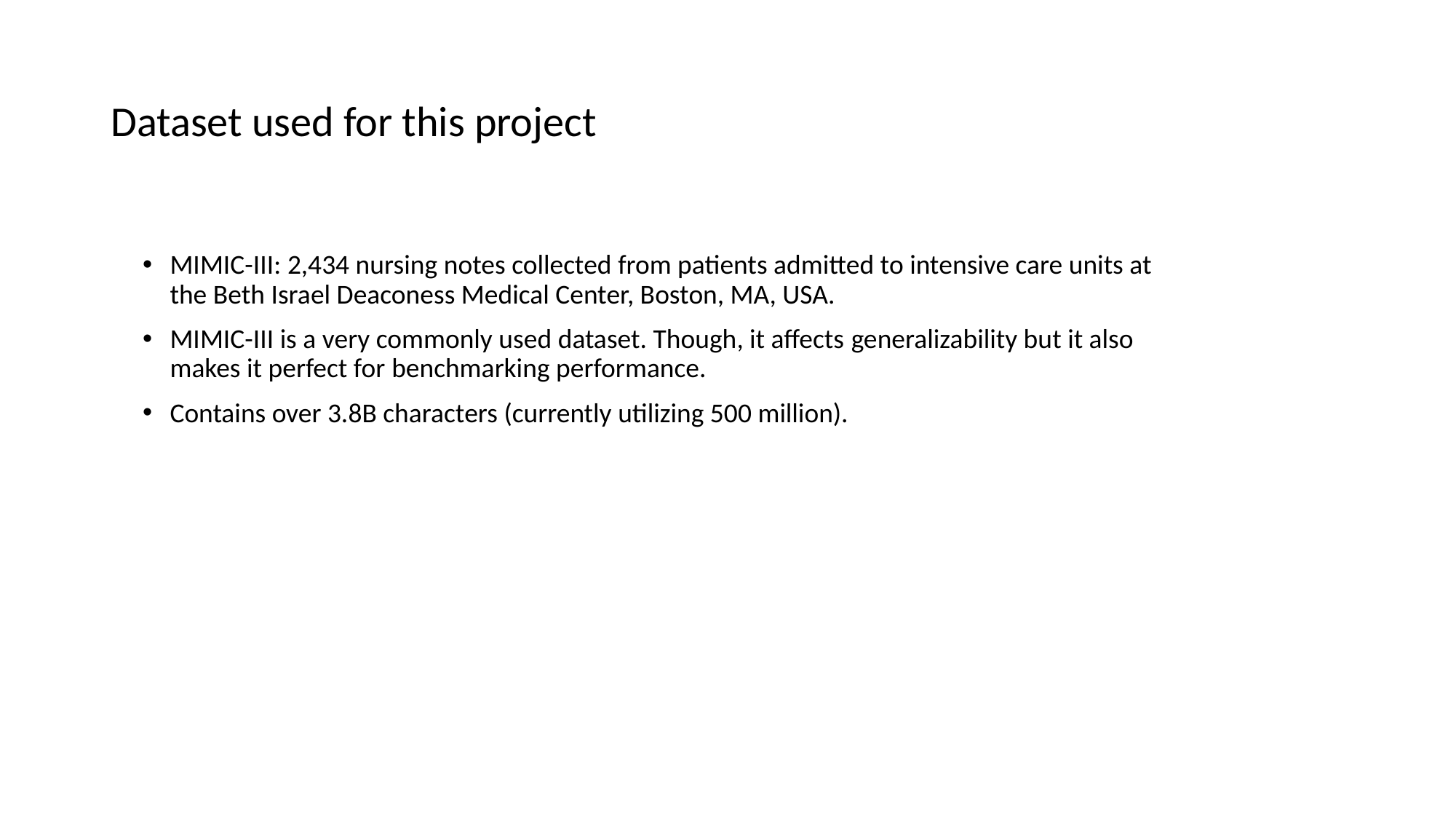

# Dataset used for this project
MIMIC-III: 2,434 nursing notes collected from patients admitted to intensive care units at the Beth Israel Deaconess Medical Center, Boston, MA, USA.
MIMIC-III is a very commonly used dataset. Though, it affects generalizability but it also makes it perfect for benchmarking performance.
Contains over 3.8B characters (currently utilizing 500 million).